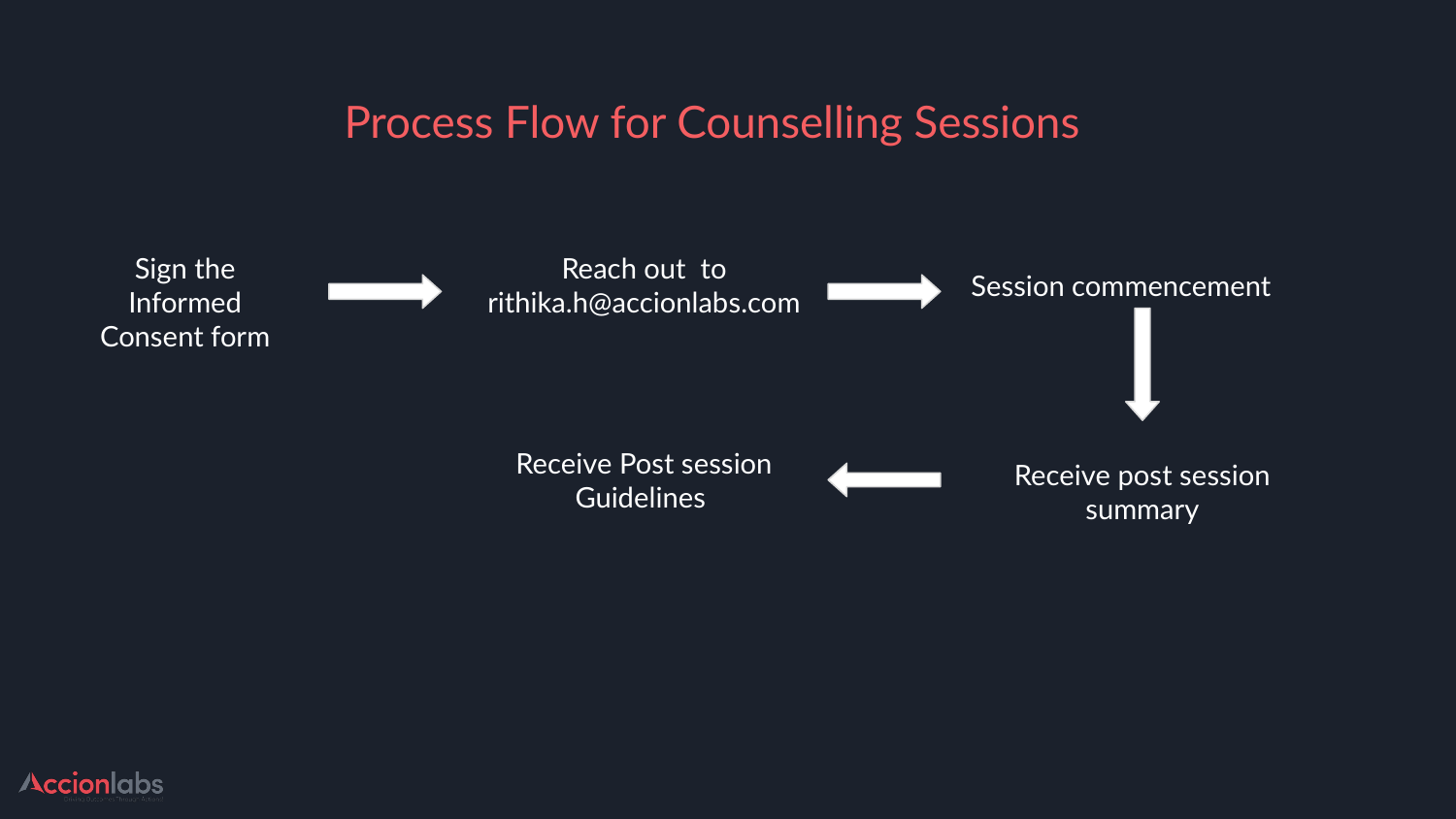

Process Flow for Counselling Sessions
Sign the Informed Consent form
Reach out  to rithika.h@accionlabs.com

Session commencement

Receive Post session Guidelines
Receive post session summary